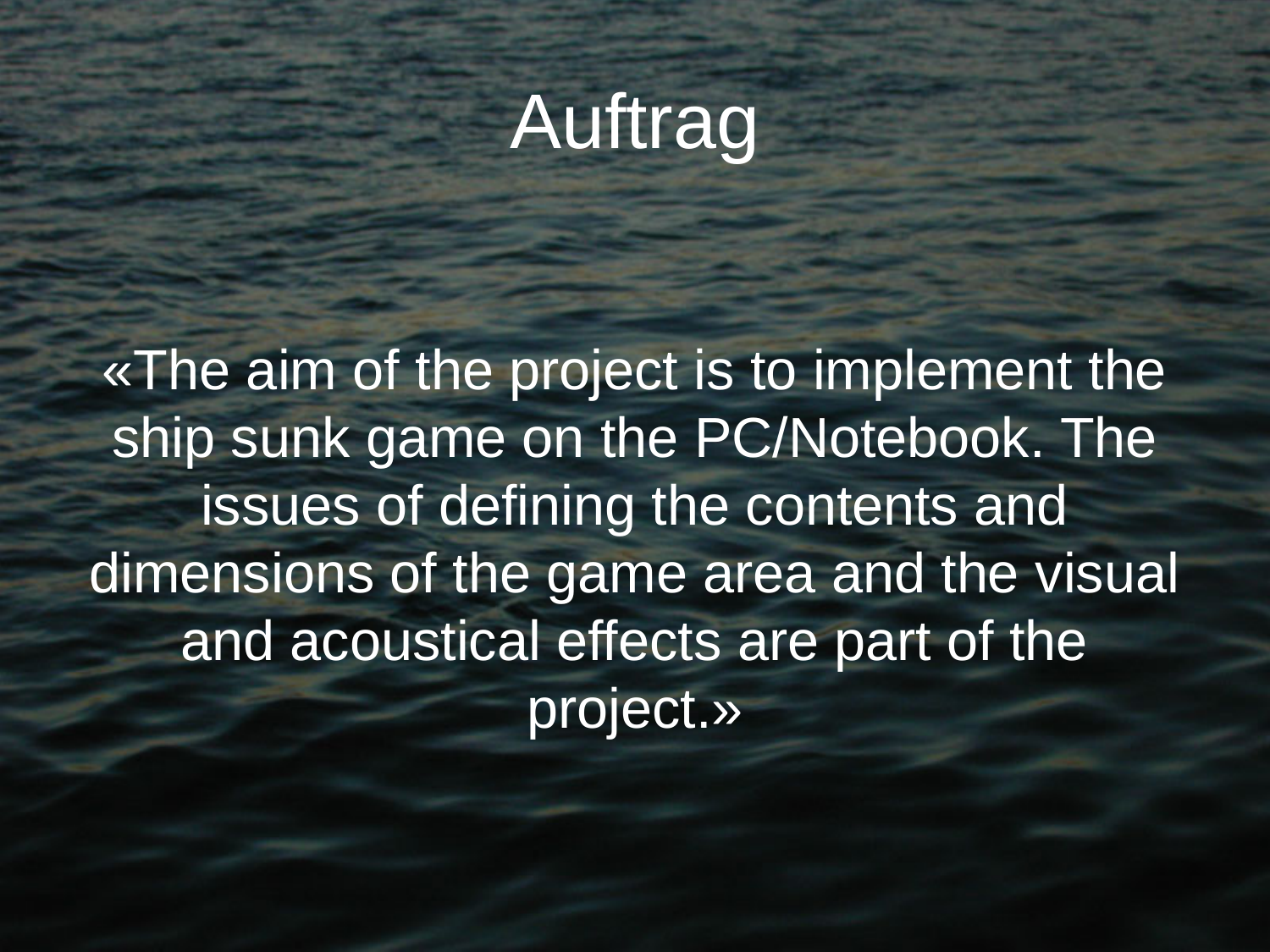

# Auftrag
«The aim of the project is to implement the ship sunk game on the PC/Notebook. The issues of defining the contents and dimensions of the game area and the visual and acoustical effects are part of the project.»